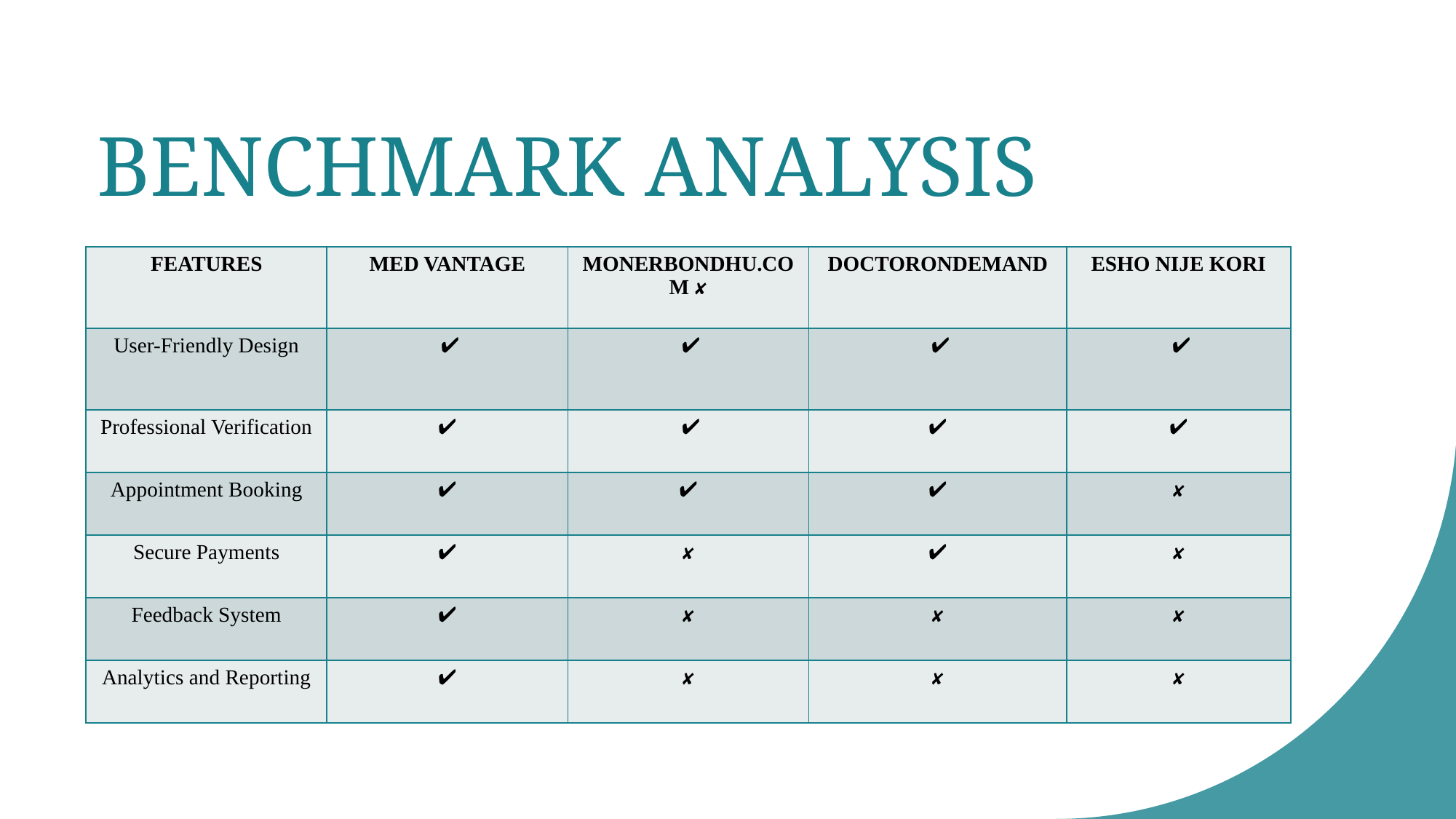

# BENCHMARK ANALYSIS
| FEATURES | MED VANTAGE | MONERBONDHU.COM ✘ | DOCTORONDEMAND | ESHO NIJE KORI |
| --- | --- | --- | --- | --- |
| User-Friendly Design | ✔ | ✔ | ✔ | ✔ |
| Professional Verification | ✔ | ✔ | ✔ | ✔ |
| Appointment Booking | ✔ | ✔ | ✔ | ✘ |
| Secure Payments | ✔ | ✘ | ✔ | ✘ |
| Feedback System | ✔ | ✘ | ✘ | ✘ |
| Analytics and Reporting | ✔ | ✘ | ✘ | ✘ |